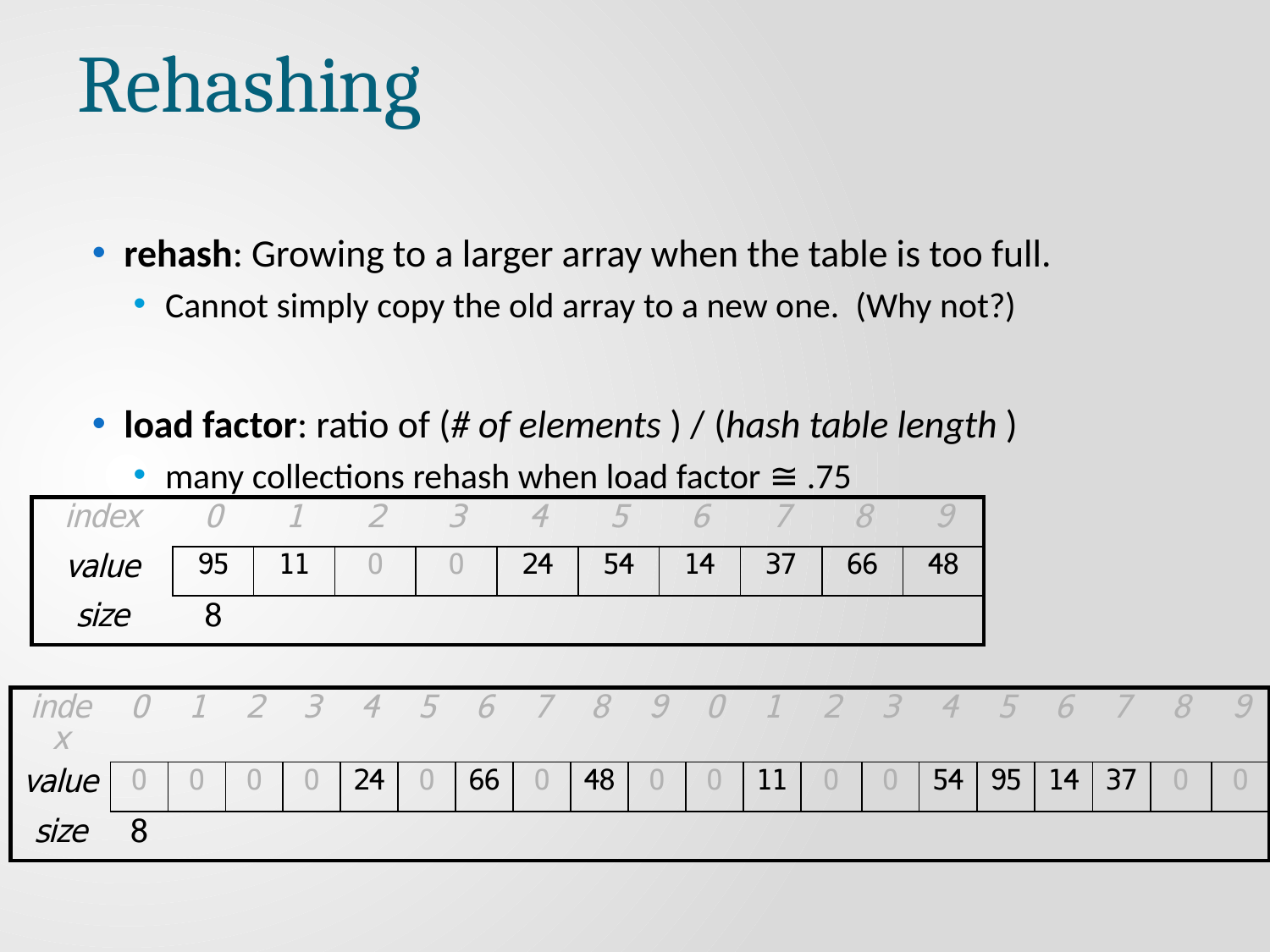

# Rehashing
rehash: Growing to a larger array when the table is too full.
Cannot simply copy the old array to a new one.  (Why not?)

load factor: ratio of (# of elements ) / (hash table length )
many collections rehash when load factor ≅ .75
| index | 0 | 1 | 2 | 3 | 4 | 5 | 6 | 7 | 8 | 9 |
| --- | --- | --- | --- | --- | --- | --- | --- | --- | --- | --- |
| value | 95 | 11 | 0 | 0 | 24 | 54 | 14 | 37 | 66 | 48 |
| size | 8 |  |  |  |  |  |  |  |  |  |
| index | 0 | 1 | 2 | 3 | 4 | 5 | 6 | 7 | 8 | 9 | 0 | 1 | 2 | 3 | 4 | 5 | 6 | 7 | 8 | 9 |
| --- | --- | --- | --- | --- | --- | --- | --- | --- | --- | --- | --- | --- | --- | --- | --- | --- | --- | --- | --- | --- |
| value | 0 | 0 | 0 | 0 | 24 | 0 | 66 | 0 | 48 | 0 | 0 | 11 | 0 | 0 | 54 | 95 | 14 | 37 | 0 | 0 |
| size | 8 |  |  |  |  |  |  |  |  |  |  |  |  |  |  |  |  |  |  |  |